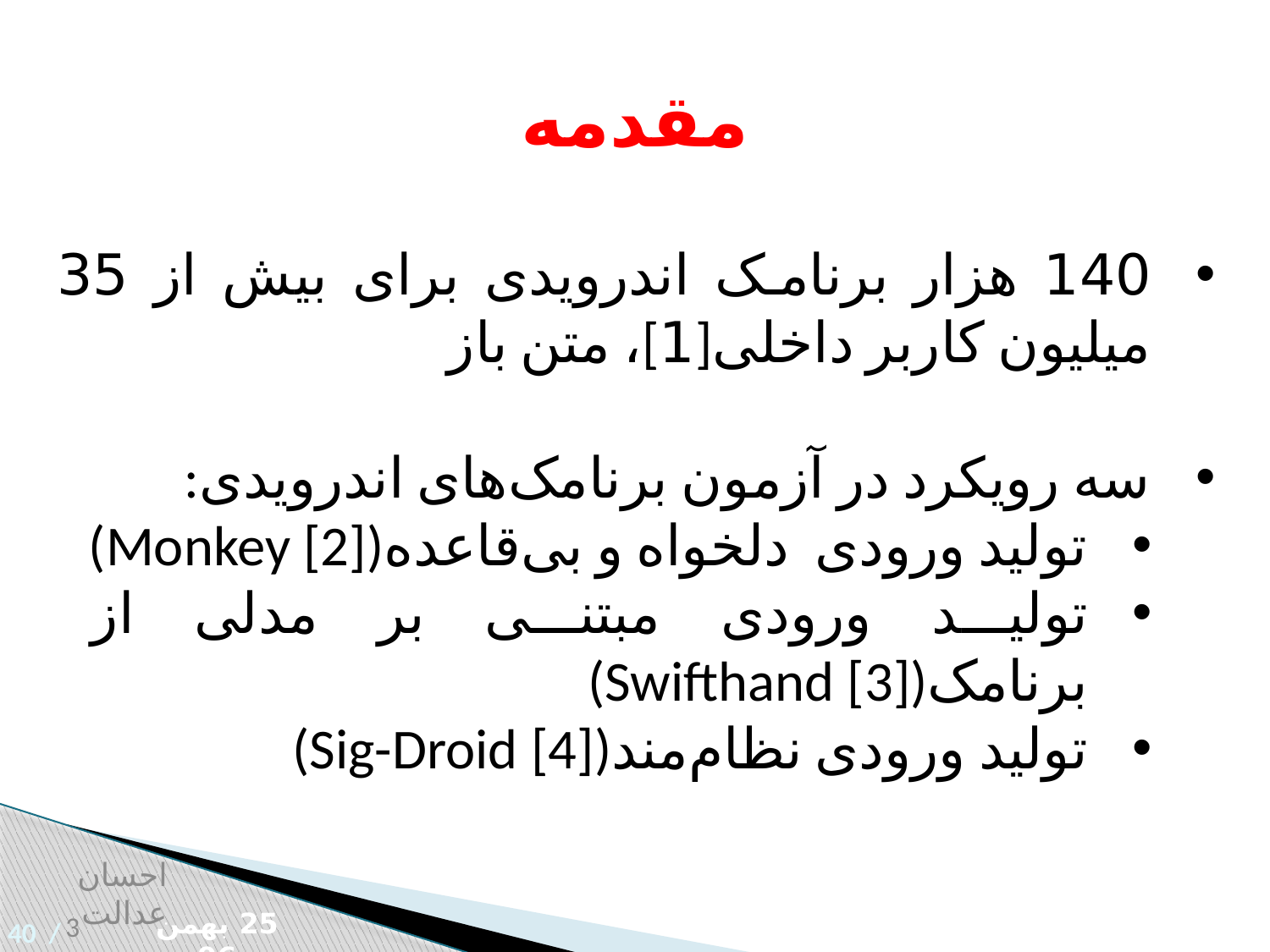

مقدمه
140 هزار برنامک اندرویدی برای بیش از 35 میلیون کاربر داخلی[1]، متن باز

سه رویکرد در آزمون برنامک‌های اندرویدی:
تولید ورودی  دلخواه و بی‌قاعده(Monkey [2])
تولید ورودی مبتنی بر مدلی از برنامک(Swifthand [3])
تولید ورودی نظام‌مند(Sig-Droid [4])

احسان عدالت
3